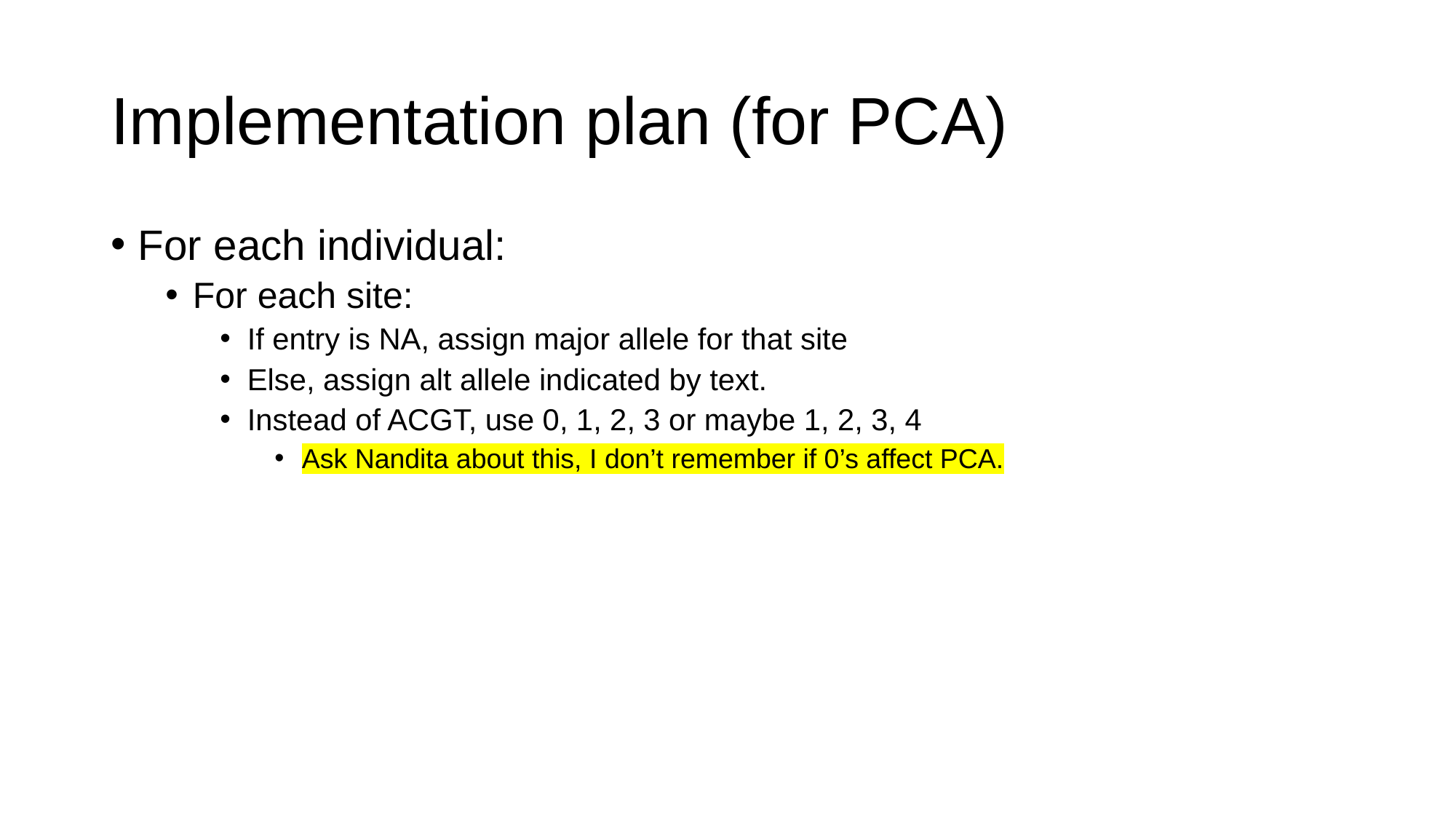

# Implementation plan (for PCA)
For each individual:
For each site:
If entry is NA, assign major allele for that site
Else, assign alt allele indicated by text.
Instead of ACGT, use 0, 1, 2, 3 or maybe 1, 2, 3, 4
Ask Nandita about this, I don’t remember if 0’s affect PCA.